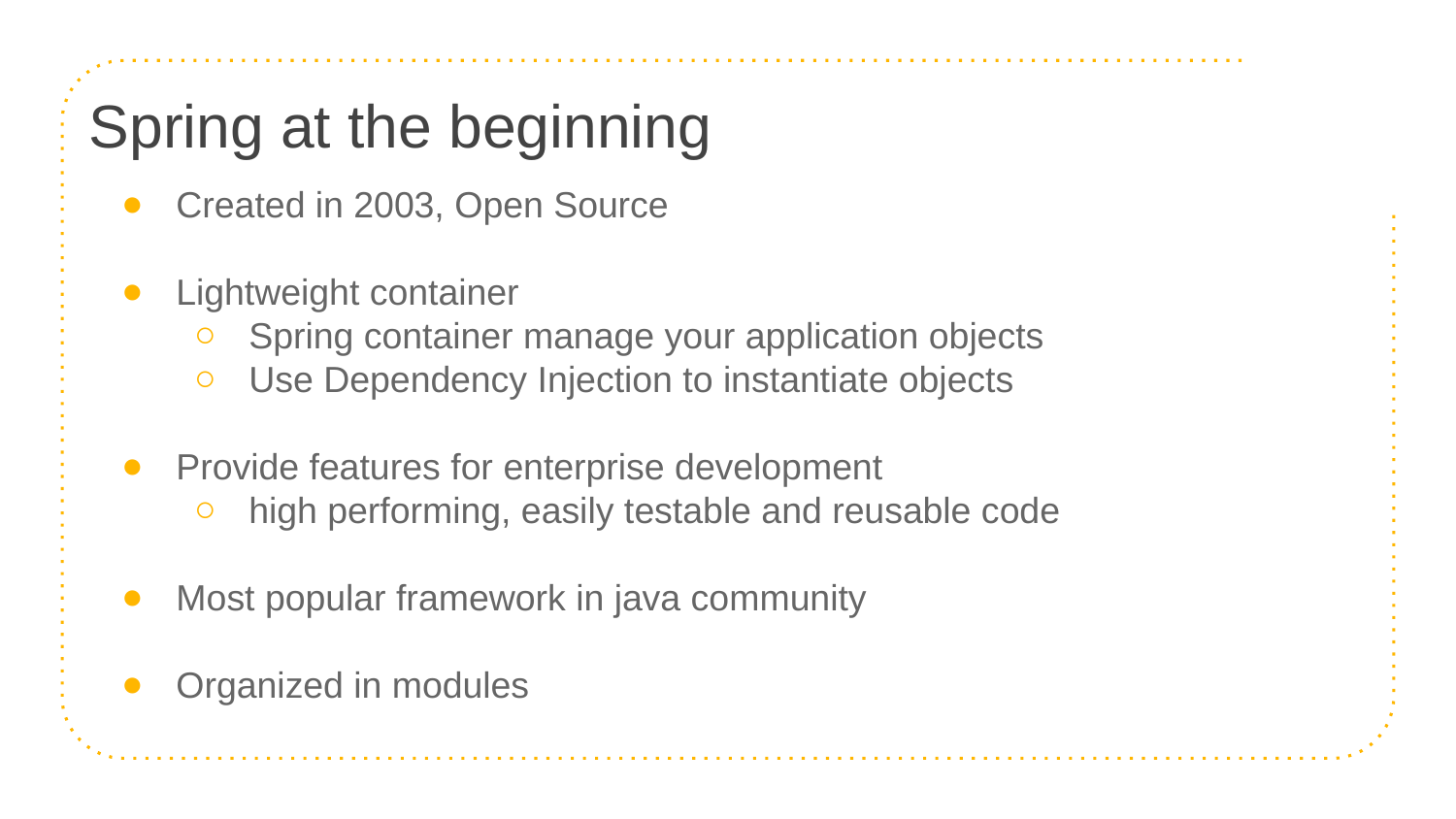

# Spring at the beginning
Created in 2003, Open Source
Lightweight container
Spring container manage your application objects
Use Dependency Injection to instantiate objects
Provide features for enterprise development
high performing, easily testable and reusable code
Most popular framework in java community
Organized in modules